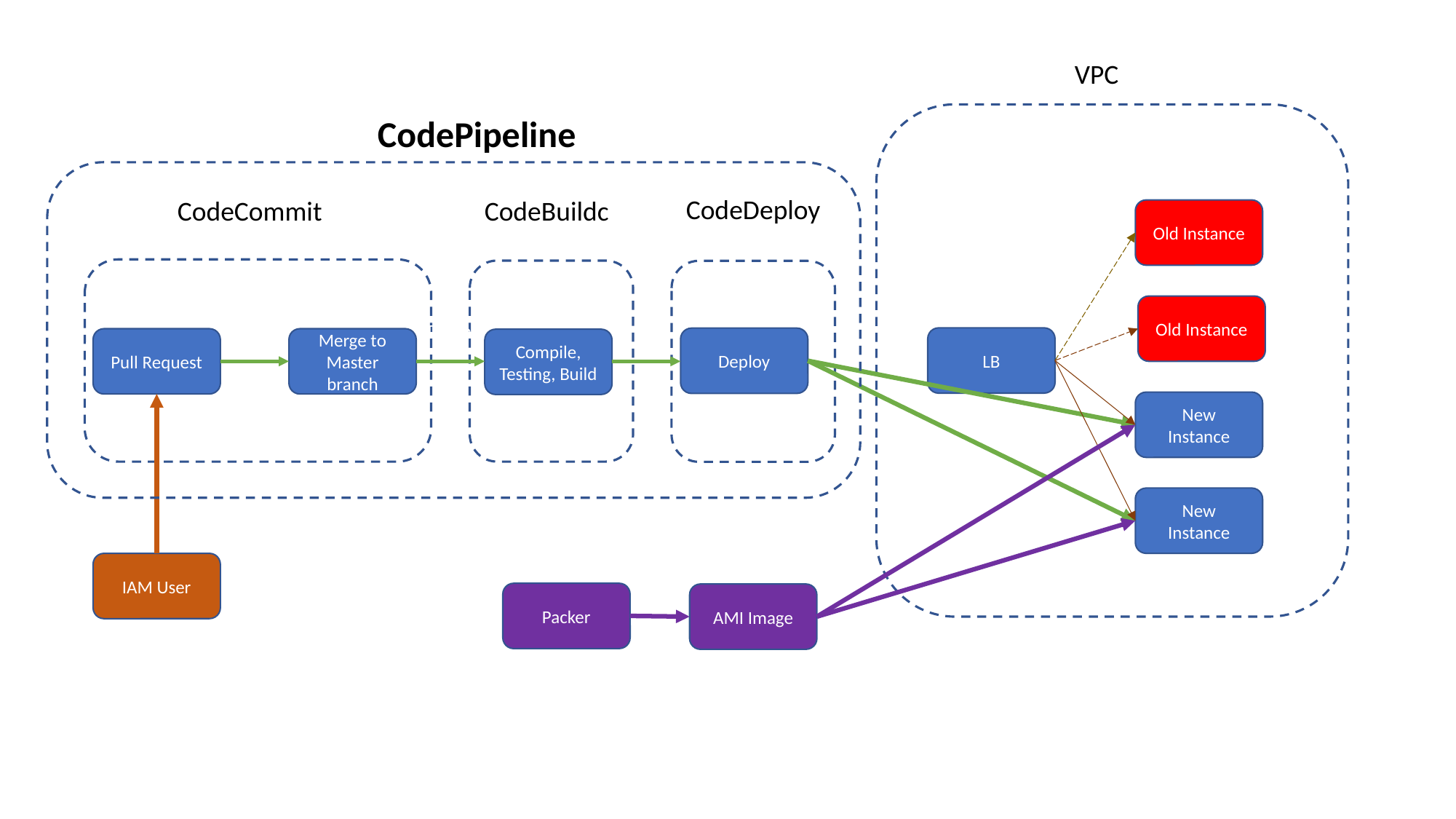

VPC
Deploy
CodePipeline
Deploy
CodeDeploy
CodeCommit
CodeBuildc
Old Instance
Deploy

Old Instance
LB
Deploy
Pull Request
Merge to Master branch
Compile, Testing, Build
New Instance
New Instance
IAM User
Packer
AMI Image